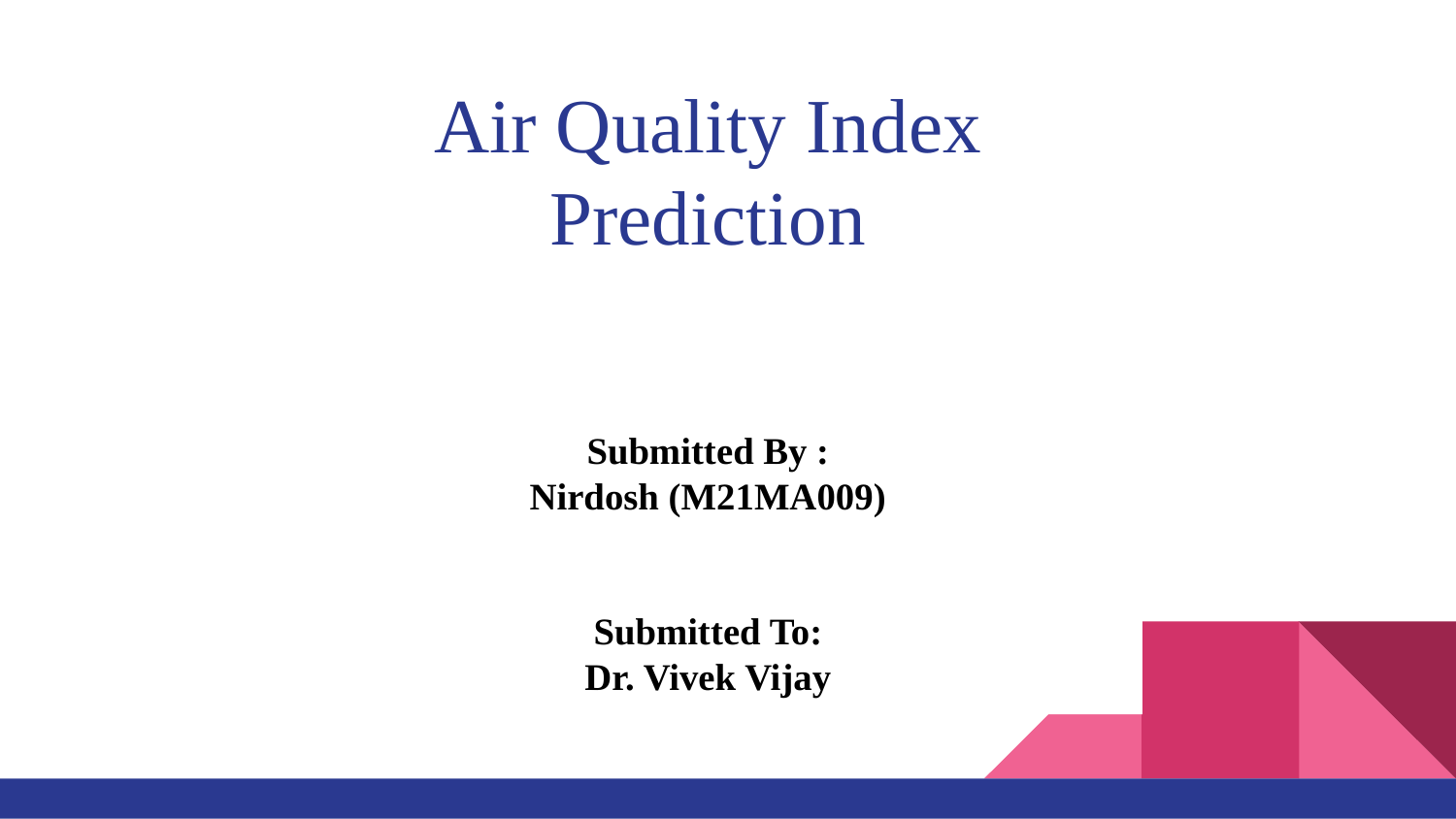

# Air Quality Index Prediction

Submitted By :
Nirdosh (M21MA009)

Submitted To:
Dr. Vivek Vijay